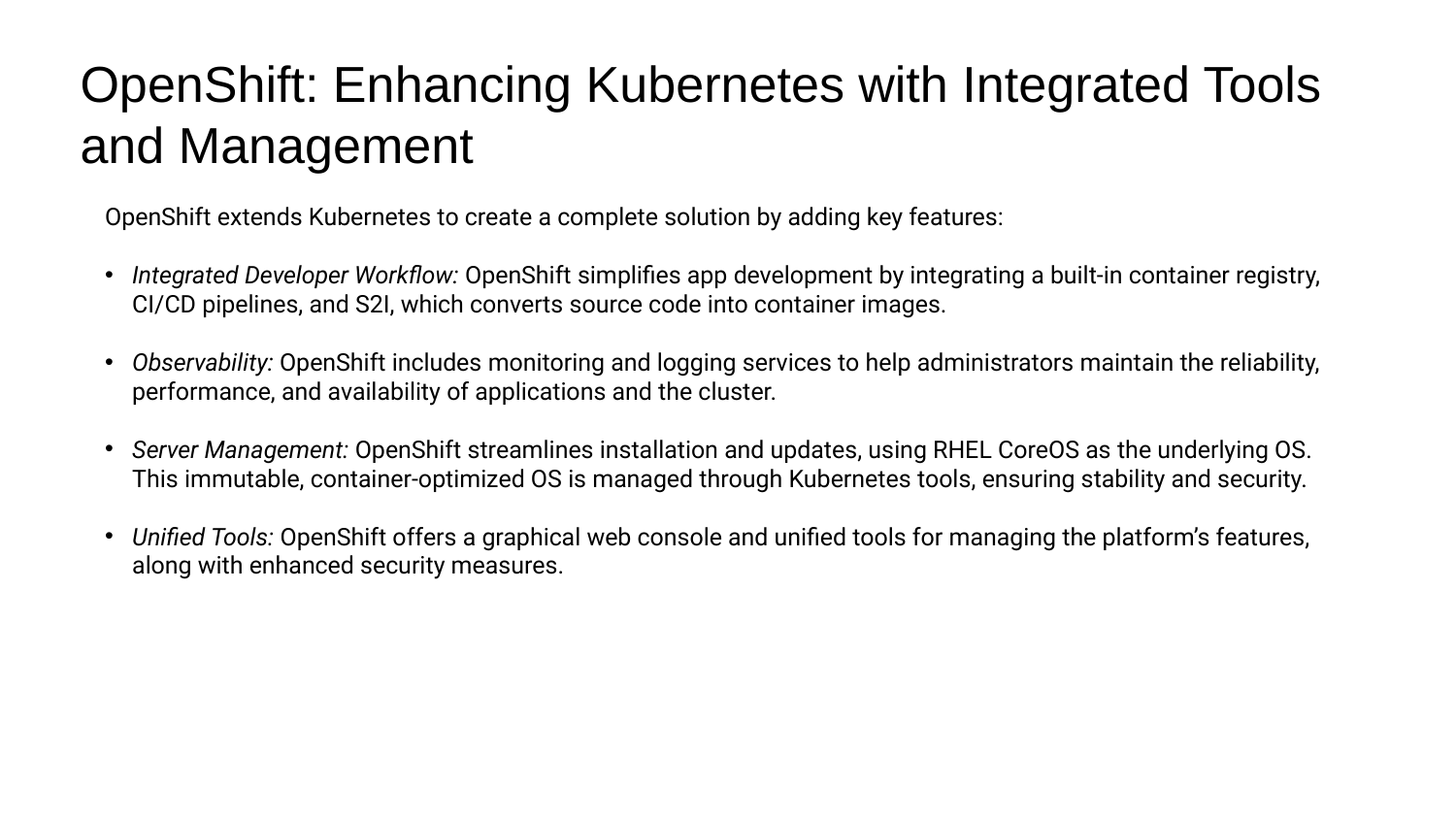

# OpenShift: Enhancing Kubernetes with Integrated Tools and Management
OpenShift extends Kubernetes to create a complete solution by adding key features:

Integrated Developer Workflow: OpenShift simplifies app development by integrating a built-in container registry, CI/CD pipelines, and S2I, which converts source code into container images.

Observability: OpenShift includes monitoring and logging services to help administrators maintain the reliability, performance, and availability of applications and the cluster.

Server Management: OpenShift streamlines installation and updates, using RHEL CoreOS as the underlying OS. This immutable, container-optimized OS is managed through Kubernetes tools, ensuring stability and security.

Unified Tools: OpenShift offers a graphical web console and unified tools for managing the platform’s features, along with enhanced security measures.